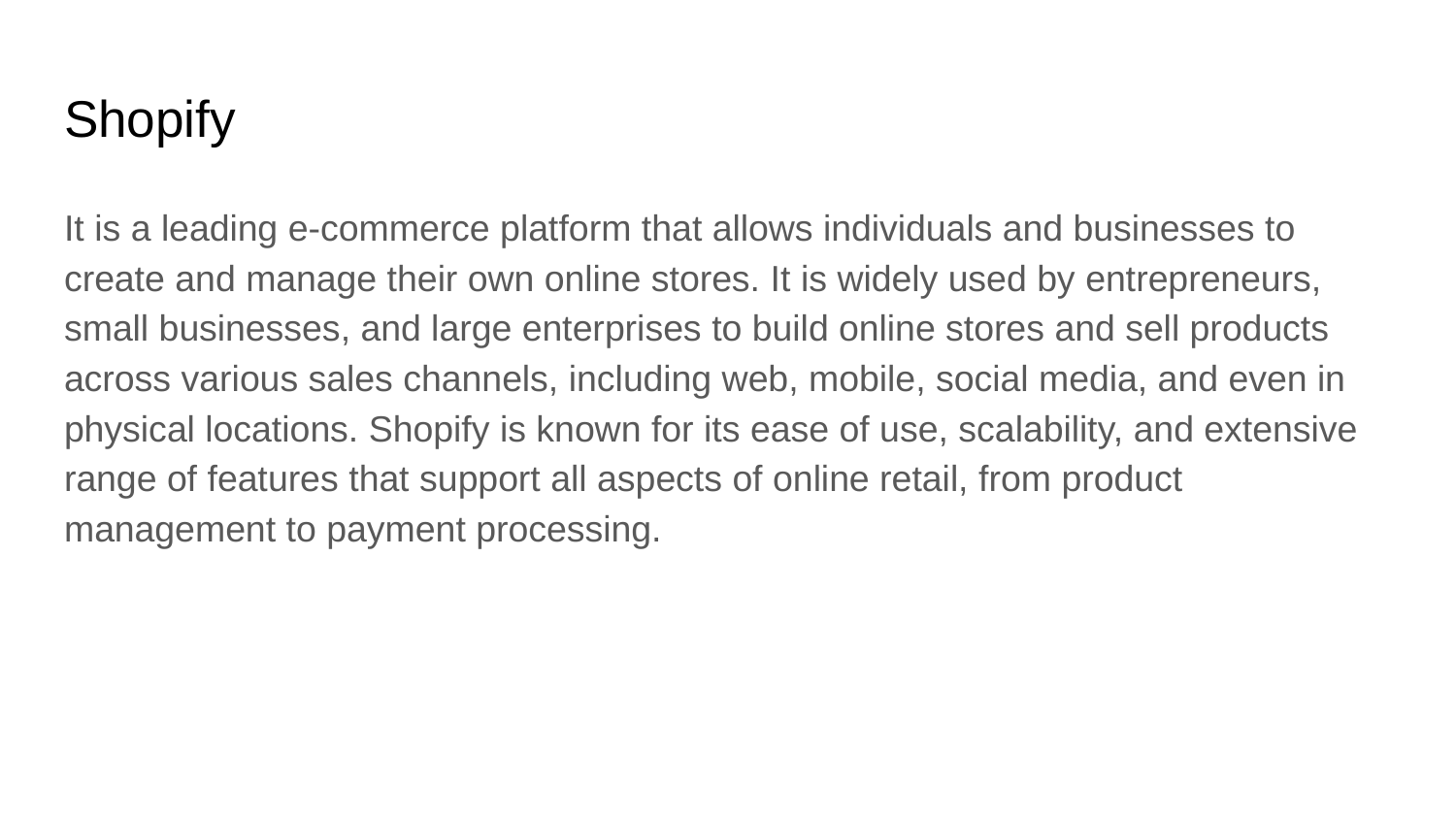

# Shopify
It is a leading e-commerce platform that allows individuals and businesses to create and manage their own online stores. It is widely used by entrepreneurs, small businesses, and large enterprises to build online stores and sell products across various sales channels, including web, mobile, social media, and even in physical locations. Shopify is known for its ease of use, scalability, and extensive range of features that support all aspects of online retail, from product management to payment processing.